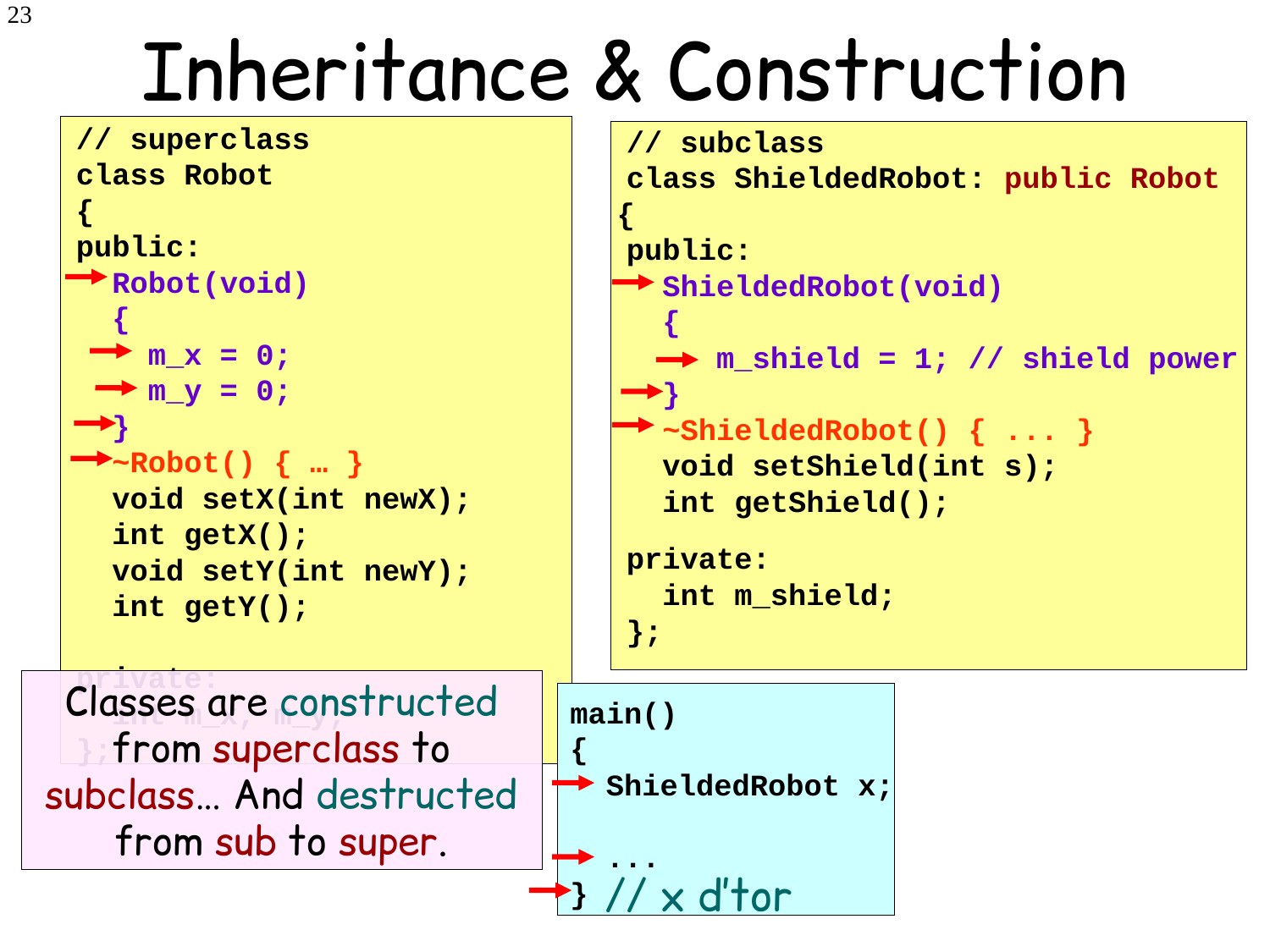

# Inheritance & Construction
23
// superclass
class Robot
{
public:
  Robot(void)
  {
    m_x = 0;
    m_y = 0;
  }
  ~Robot() { … }
  void setX(int newX);
  int getX();
  void setY(int newY);
  int getY();

private:
  int m_x, m_y;
};

// subclass
class ShieldedRobot: public Robot
   {
public:
  ShieldedRobot(void)
  {
     m_shield = 1; // shield power
  }
  ~ShieldedRobot() { ... }
  void setShield(int s);
  int getShield();

private:
  int m_shield;
};

Classes are constructed from superclass to subclass… And destructed from sub to super.
      x

main()
{
  ShieldedRobot x;

  ...
}

ShieldedRobot data:

m_shield:
1

Robot data:

m_x:
m_y:
0

// x d’tor
0